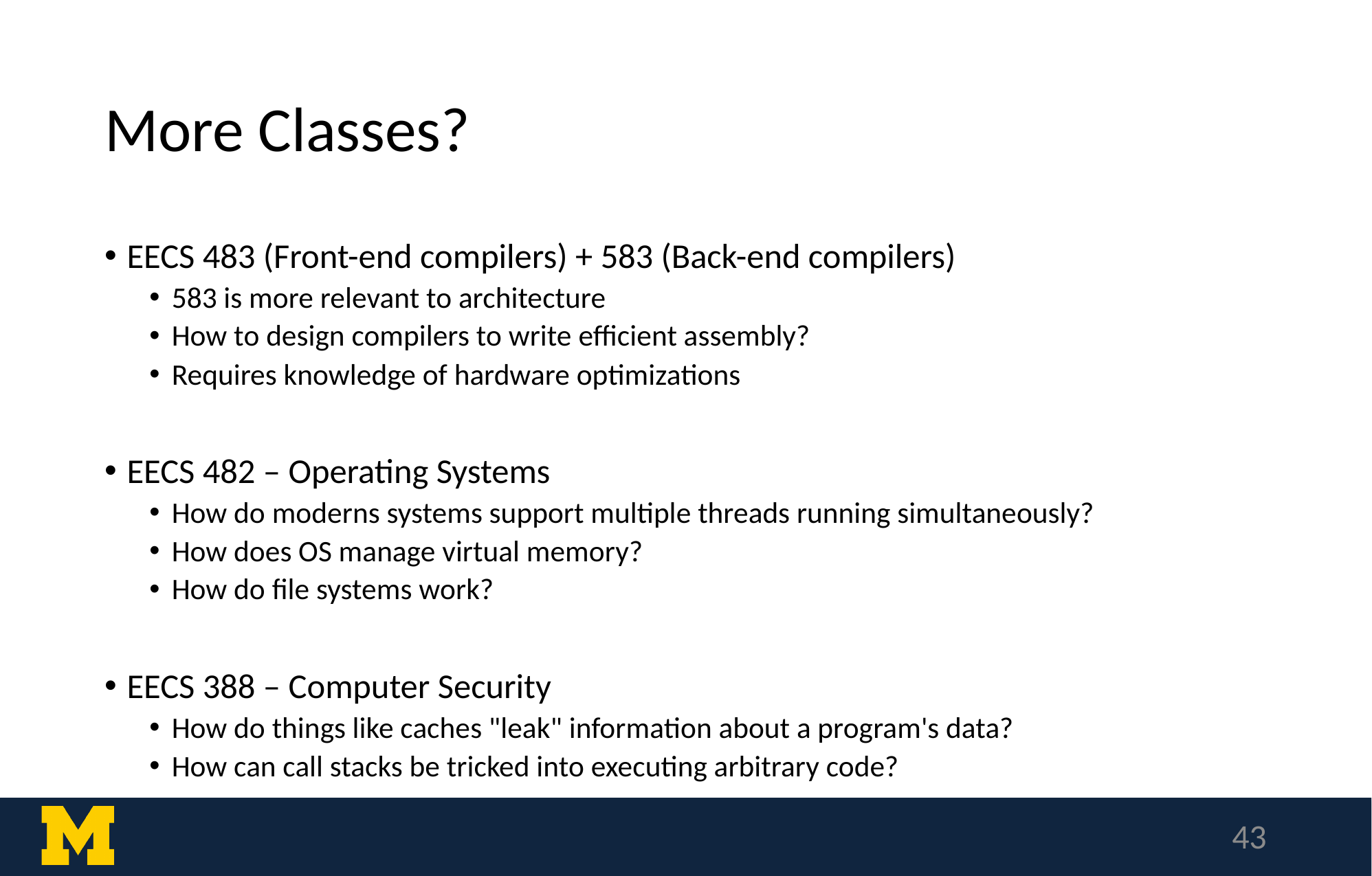

# More Classes?
EECS 483 (Front-end compilers) + 583 (Back-end compilers)
583 is more relevant to architecture
How to design compilers to write efficient assembly?
Requires knowledge of hardware optimizations

EECS 482 – Operating Systems
How do moderns systems support multiple threads running simultaneously?
How does OS manage virtual memory?
How do file systems work?

EECS 388 – Computer Security
How do things like caches "leak" information about a program's data?
How can call stacks be tricked into executing arbitrary code?
43